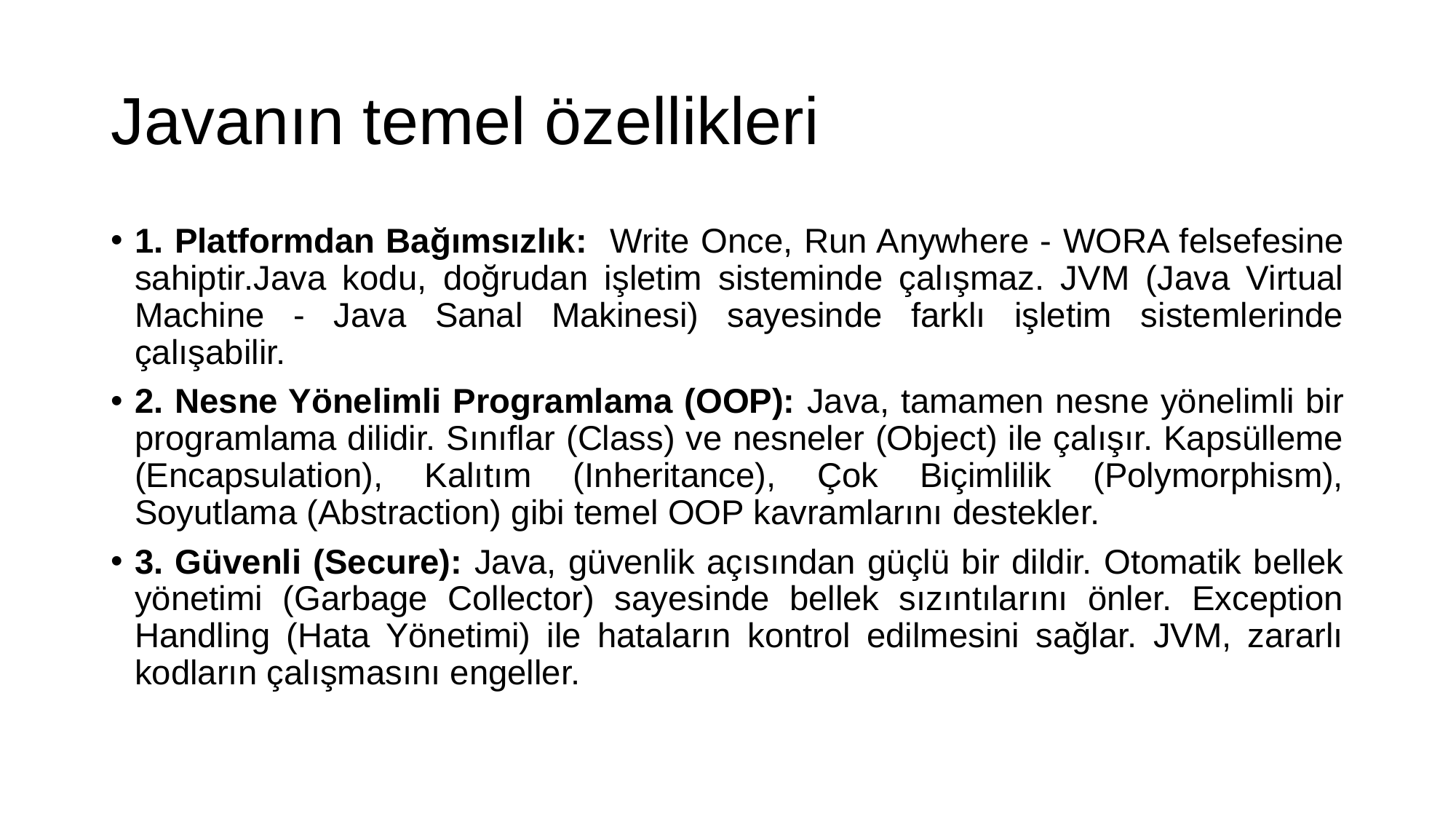

# Javanın temel özellikleri
1. Platformdan Bağımsızlık:  Write Once, Run Anywhere - WORA felsefesine sahiptir.Java kodu, doğrudan işletim sisteminde çalışmaz. JVM (Java Virtual Machine - Java Sanal Makinesi) sayesinde farklı işletim sistemlerinde çalışabilir.
2. Nesne Yönelimli Programlama (OOP): Java, tamamen nesne yönelimli bir programlama dilidir. Sınıflar (Class) ve nesneler (Object) ile çalışır. Kapsülleme (Encapsulation), Kalıtım (Inheritance), Çok Biçimlilik (Polymorphism), Soyutlama (Abstraction) gibi temel OOP kavramlarını destekler.
3. Güvenli (Secure): Java, güvenlik açısından güçlü bir dildir. Otomatik bellek yönetimi (Garbage Collector) sayesinde bellek sızıntılarını önler. Exception Handling (Hata Yönetimi) ile hataların kontrol edilmesini sağlar. JVM, zararlı kodların çalışmasını engeller.